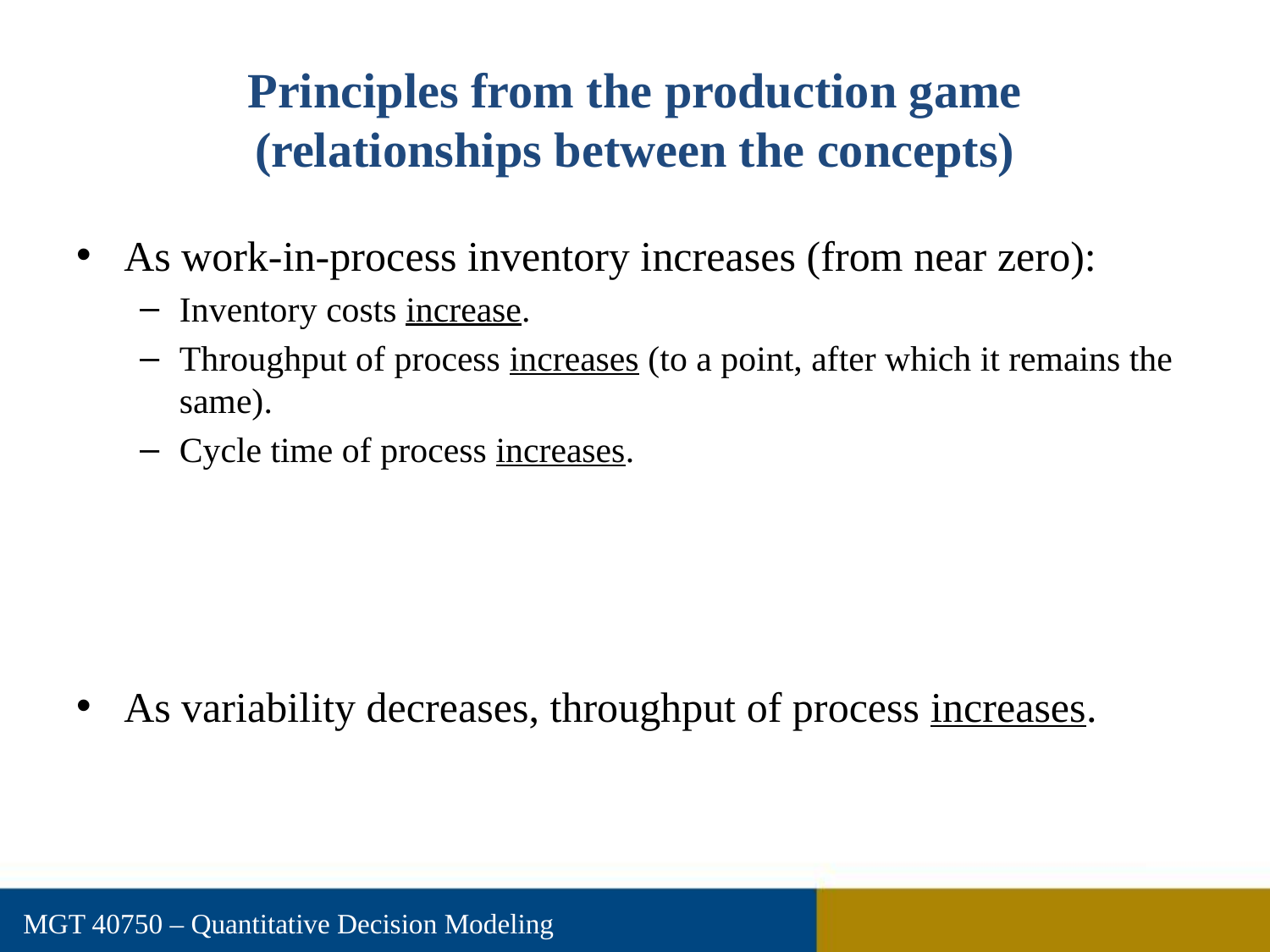

# Principles from the production game (relationships between the concepts)
As work-in-process inventory increases (from near zero):
Inventory costs increase.
Throughput of process increases (to a point, after which it remains the same).
Cycle time of process increases.

As variability decreases, throughput of process increases.